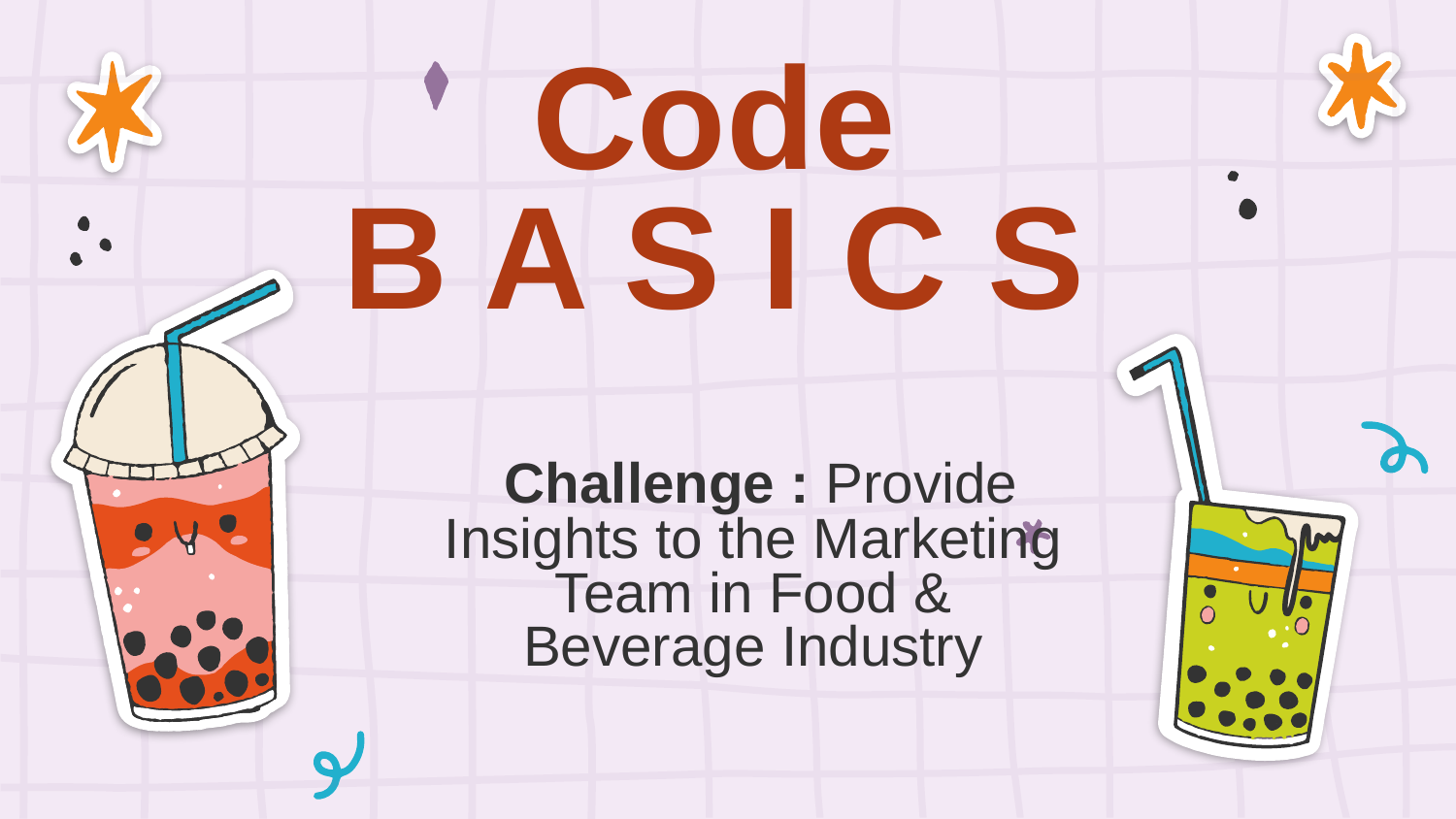

Code
B A S I C S

# Challenge : Provide Insights to the Marketing Team in Food & Beverage Industry